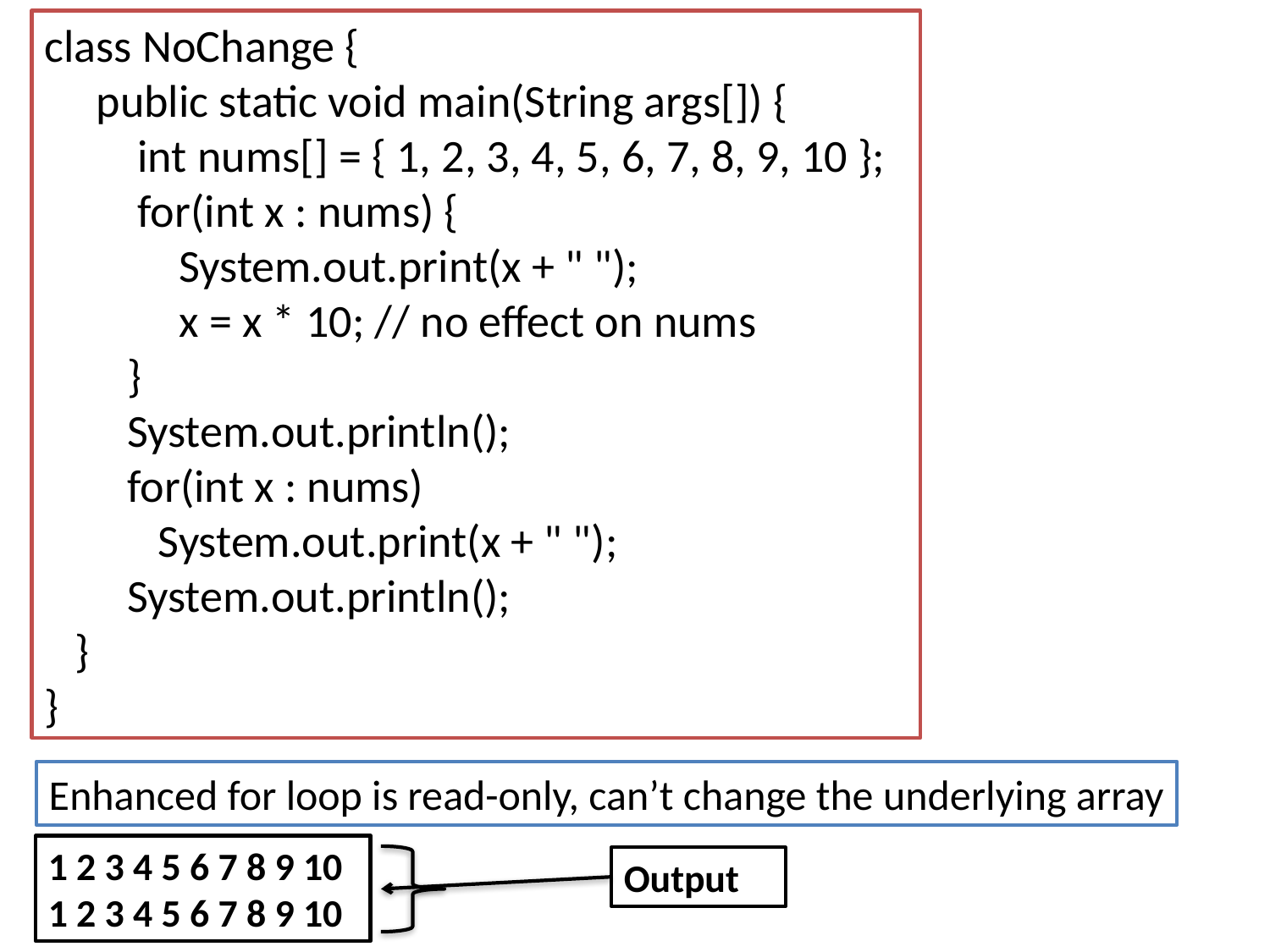

class NoChange {
     public static void main(String args[]) {
         int nums[] = { 1, 2, 3, 4, 5, 6, 7, 8, 9, 10 };
         for(int x : nums) {
             System.out.print(x + " ");
             x = x * 10; // no effect on nums
        }
        System.out.println();
        for(int x : nums)
           System.out.print(x + " ");
        System.out.println();
   }
}
Enhanced for loop is read-only, can’t change the underlying array
1 2 3 4 5 6 7 8 9 10
1 2 3 4 5 6 7 8 9 10

Output